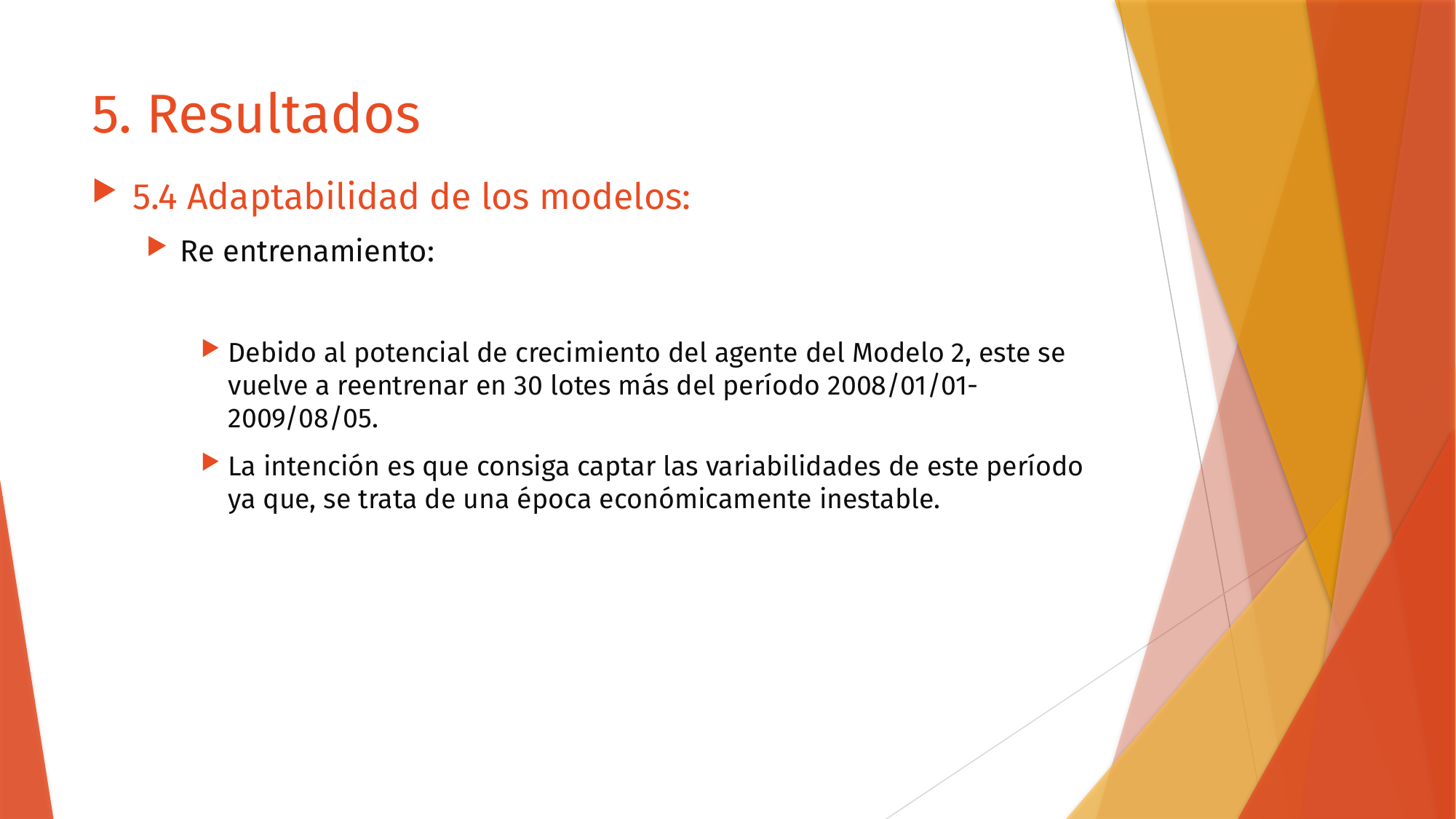

# 5. Resultados
5.4 Adaptabilidad de los modelos:
Re entrenamiento:

Debido al potencial de crecimiento del agente del Modelo 2, este se vuelve a reentrenar en 30 lotes más del período 2008/01/01-2009/08/05.
La intención es que consiga captar las variabilidades de este período ya que, se trata de una época económicamente inestable.